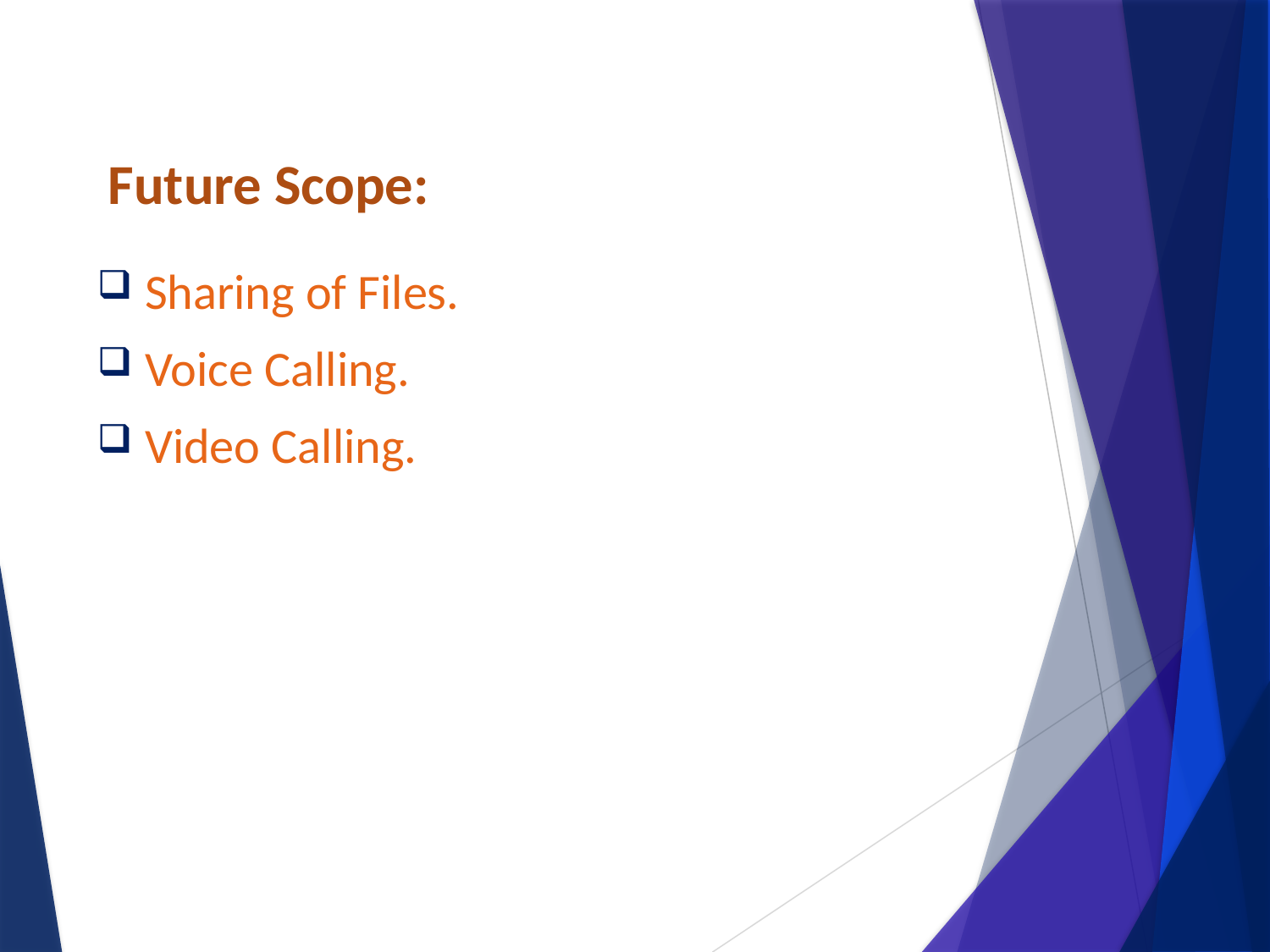

# Future Scope:
Sharing of Files.
Voice Calling.
Video Calling.